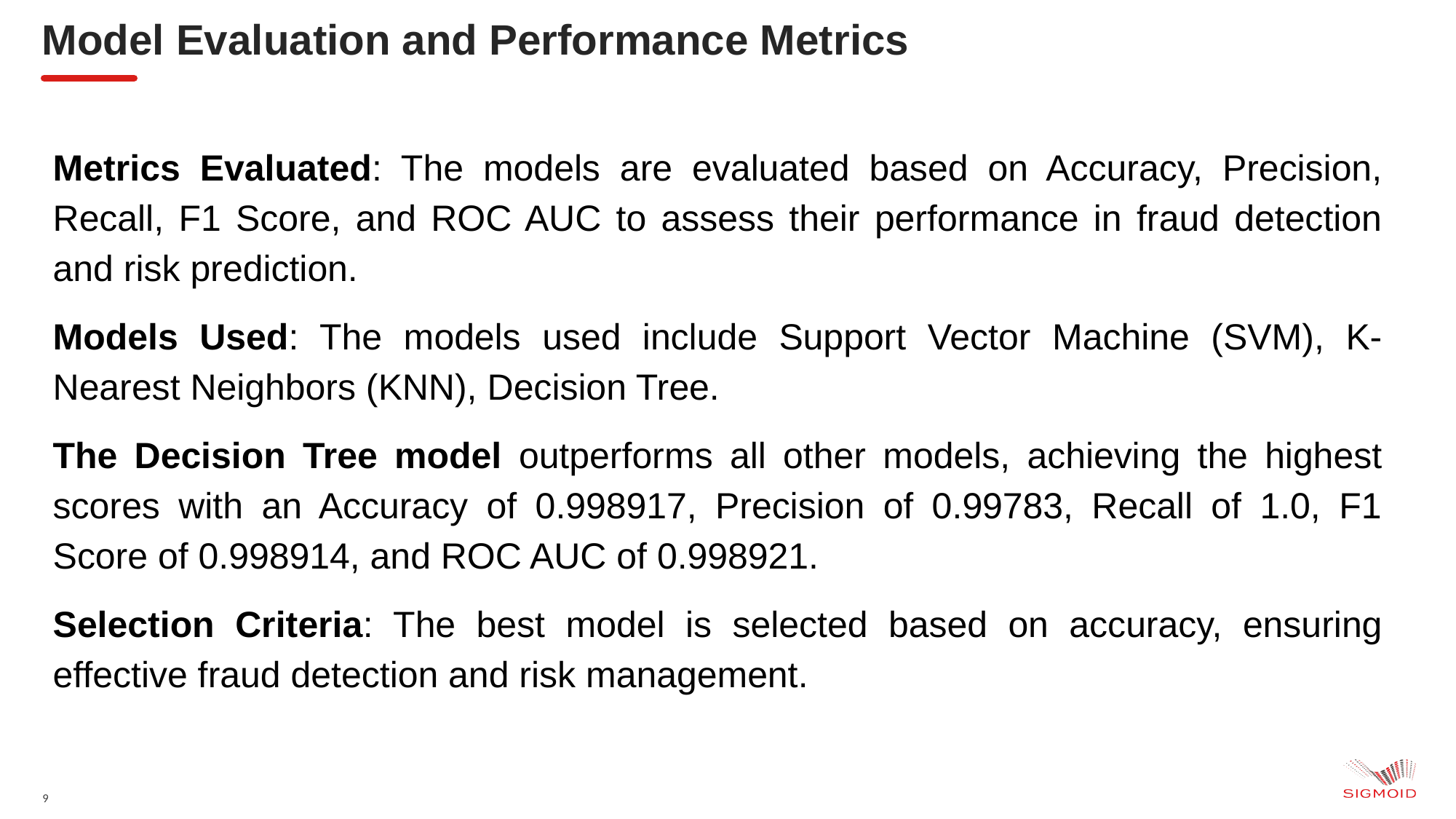

Model Evaluation and Performance Metrics
Metrics Evaluated: The models are evaluated based on Accuracy, Precision, Recall, F1 Score, and ROC AUC to assess their performance in fraud detection and risk prediction.
Models Used: The models used include Support Vector Machine (SVM), K-Nearest Neighbors (KNN), Decision Tree.
The Decision Tree model outperforms all other models, achieving the highest scores with an Accuracy of 0.998917, Precision of 0.99783, Recall of 1.0, F1 Score of 0.998914, and ROC AUC of 0.998921.
Selection Criteria: The best model is selected based on accuracy, ensuring effective fraud detection and risk management.